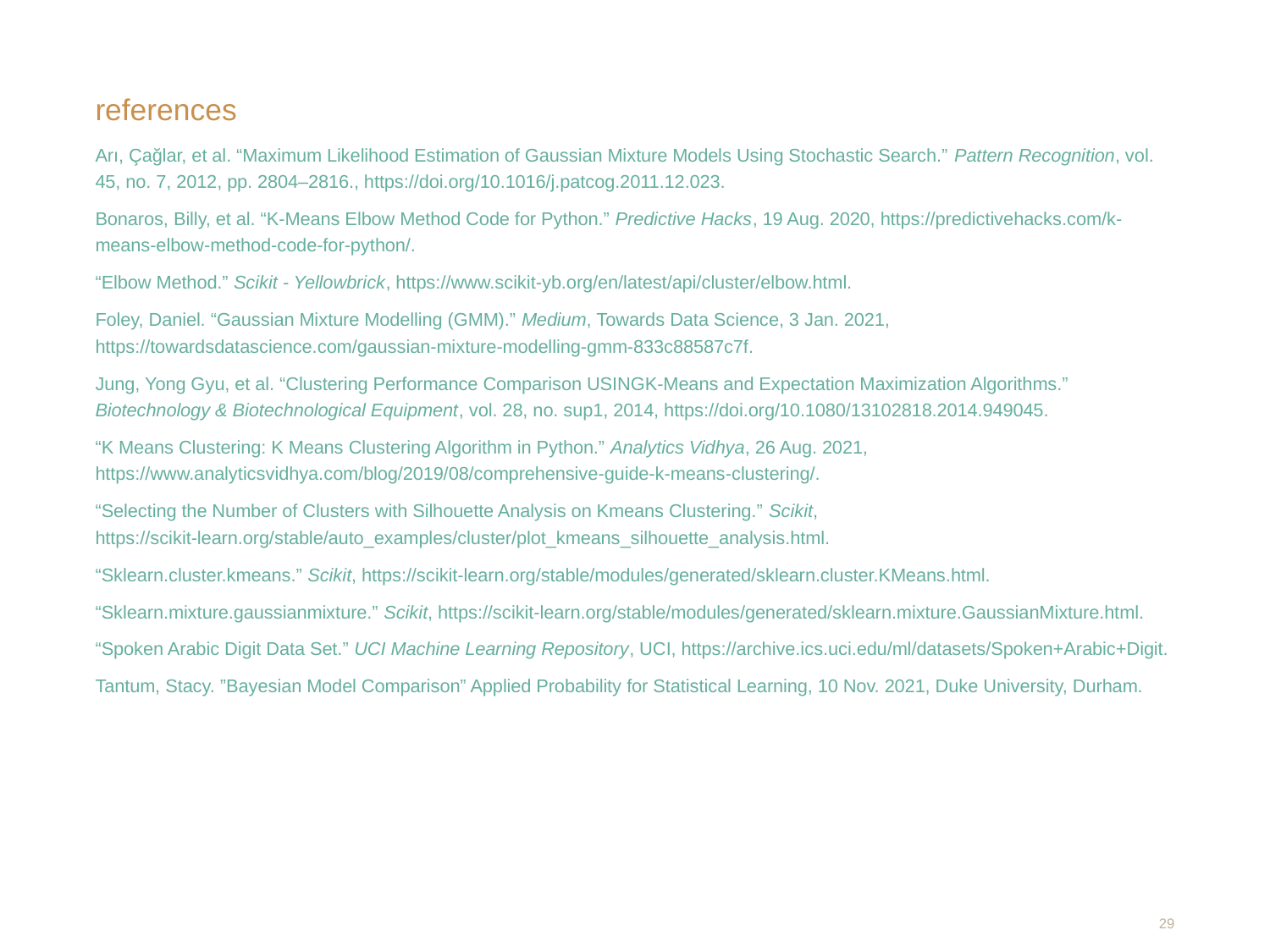

references
Arı, Çağlar, et al. “Maximum Likelihood Estimation of Gaussian Mixture Models Using Stochastic Search.” Pattern Recognition, vol. 45, no. 7, 2012, pp. 2804–2816., https://doi.org/10.1016/j.patcog.2011.12.023.
Bonaros, Billy, et al. “K-Means Elbow Method Code for Python.” Predictive Hacks, 19 Aug. 2020, https://predictivehacks.com/k-means-elbow-method-code-for-python/.
“Elbow Method.” Scikit - Yellowbrick, https://www.scikit-yb.org/en/latest/api/cluster/elbow.html.
Foley, Daniel. “Gaussian Mixture Modelling (GMM).” Medium, Towards Data Science, 3 Jan. 2021, https://towardsdatascience.com/gaussian-mixture-modelling-gmm-833c88587c7f.
Jung, Yong Gyu, et al. “Clustering Performance Comparison USINGK-Means and Expectation Maximization Algorithms.” Biotechnology & Biotechnological Equipment, vol. 28, no. sup1, 2014, https://doi.org/10.1080/13102818.2014.949045.
“K Means Clustering: K Means Clustering Algorithm in Python.” Analytics Vidhya, 26 Aug. 2021, https://www.analyticsvidhya.com/blog/2019/08/comprehensive-guide-k-means-clustering/.
“Selecting the Number of Clusters with Silhouette Analysis on Kmeans Clustering.” Scikit, https://scikit-learn.org/stable/auto_examples/cluster/plot_kmeans_silhouette_analysis.html.
“Sklearn.cluster.kmeans.” Scikit, https://scikit-learn.org/stable/modules/generated/sklearn.cluster.KMeans.html.
“Sklearn.mixture.gaussianmixture.” Scikit, https://scikit-learn.org/stable/modules/generated/sklearn.mixture.GaussianMixture.html.
“Spoken Arabic Digit Data Set.” UCI Machine Learning Repository, UCI, https://archive.ics.uci.edu/ml/datasets/Spoken+Arabic+Digit.
Tantum, Stacy. ”Bayesian Model Comparison” Applied Probability for Statistical Learning, 10 Nov. 2021, Duke University, Durham.